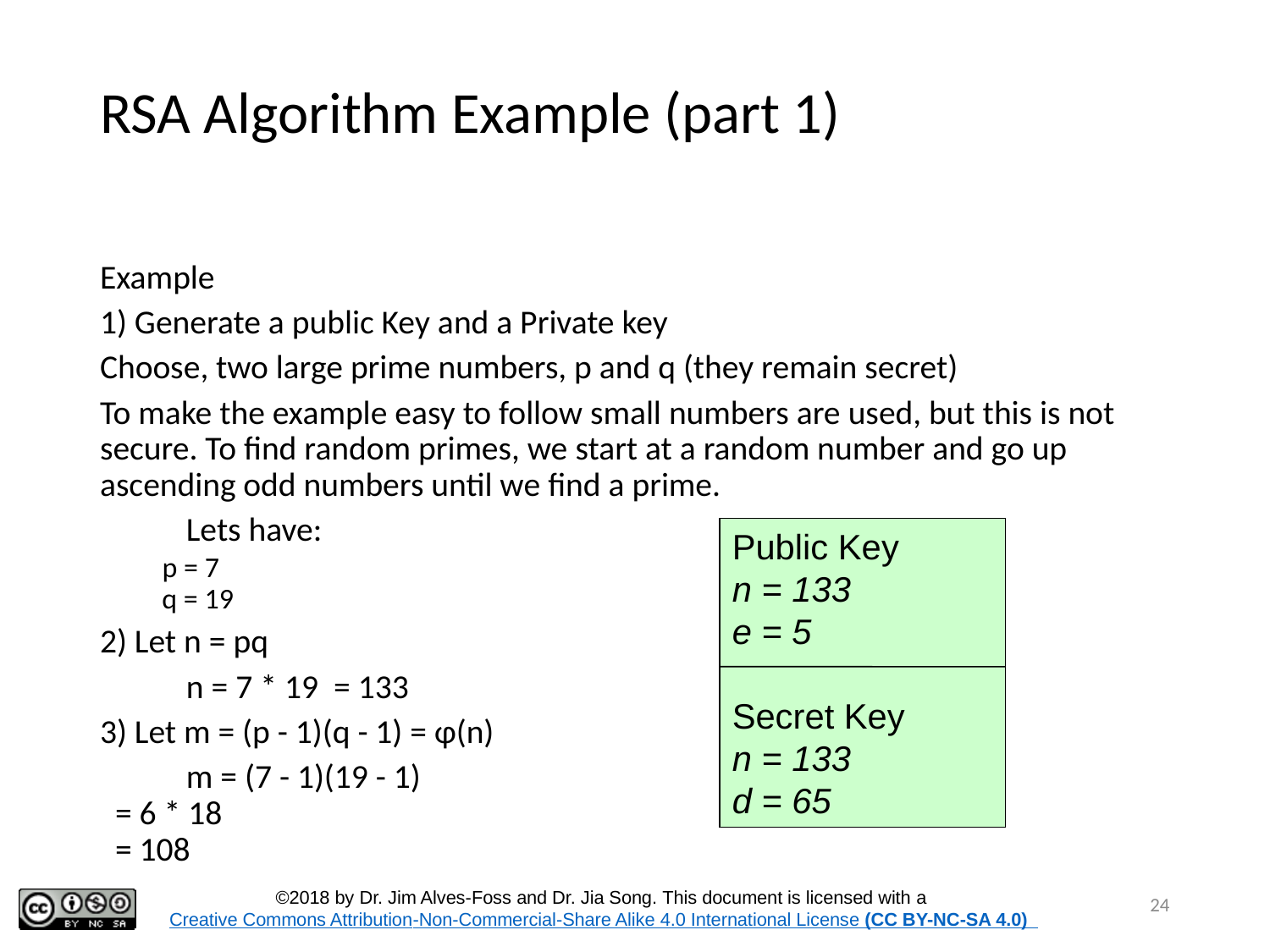

# RSA Algorithm Example (part 1)
Example
1) Generate a public Key and a Private key
Choose, two large prime numbers, p and q (they remain secret)
To make the example easy to follow small numbers are used, but this is not secure. To find random primes, we start at a random number and go up ascending odd numbers until we find a prime.
	Lets have:
	 p = 7
	 q = 19
2) Let n = pq
		n = 7 * 19  = 133
3) Let m = (p - 1)(q - 1) = φ(n)
	m = (7 - 1)(19 - 1)
  = 6 * 18
  = 108
Public Key
n = 133
e = 5

Secret Key
n = 133
d = 65

24